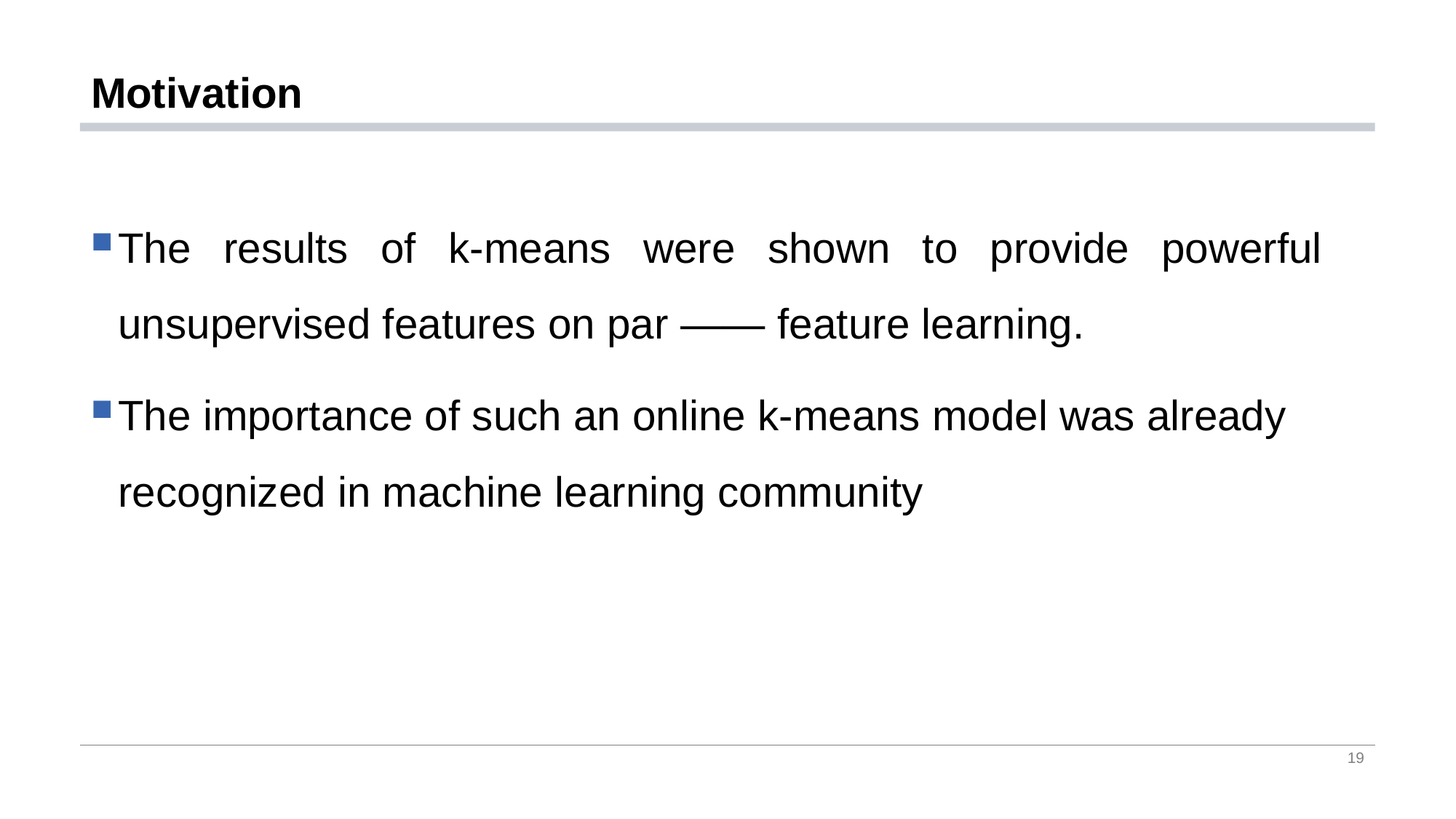

# Motivation
The results of k-means were shown to provide powerful unsupervised features on par —— feature learning.
The importance of such an online k-means model was already recognized in machine learning community
19